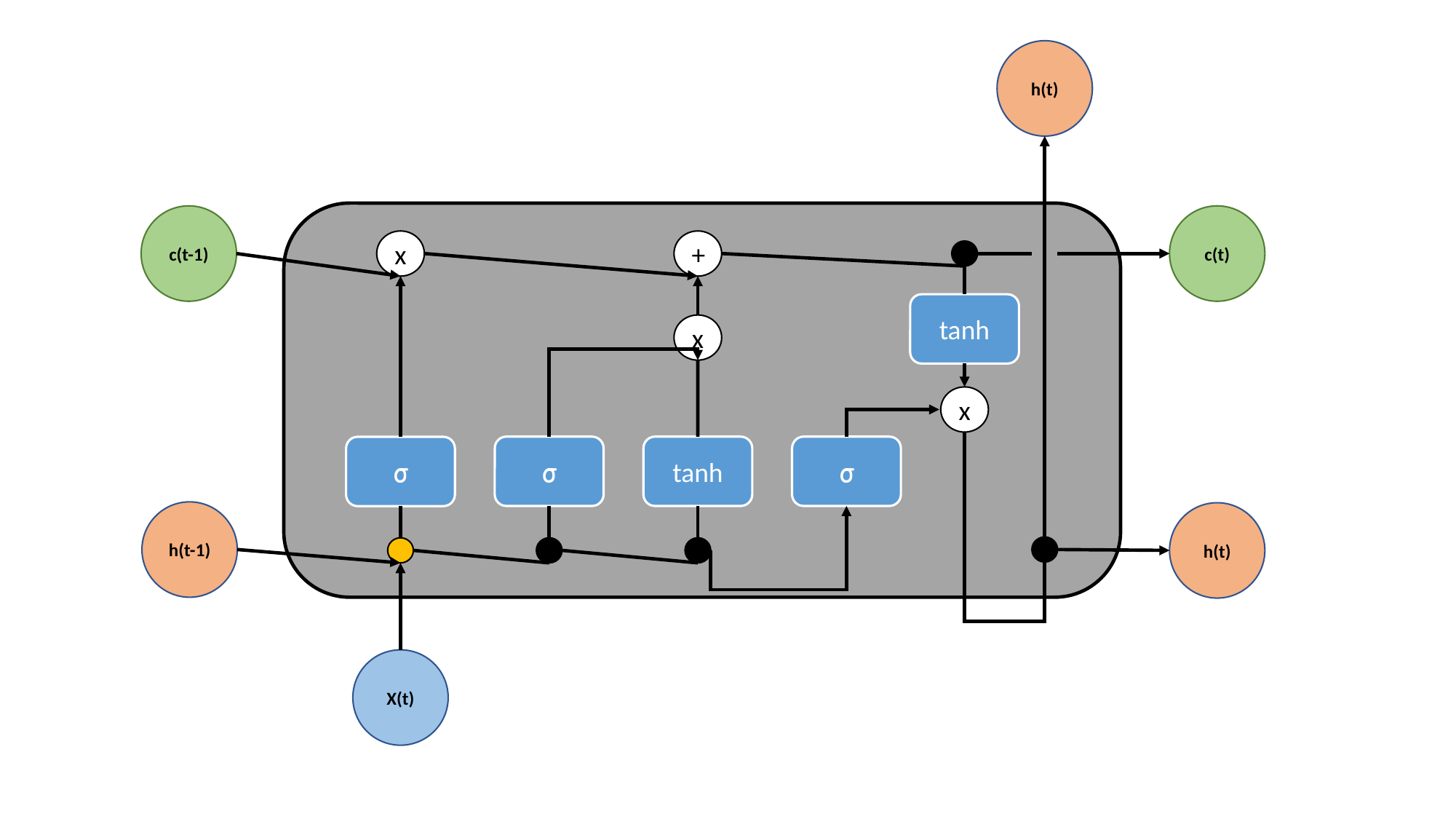

h(t)

c(t-1)
c(t)
x
+

tanh
x
x
σ
tanh
σ
σ
h(t-1)
h(t)

X(t)